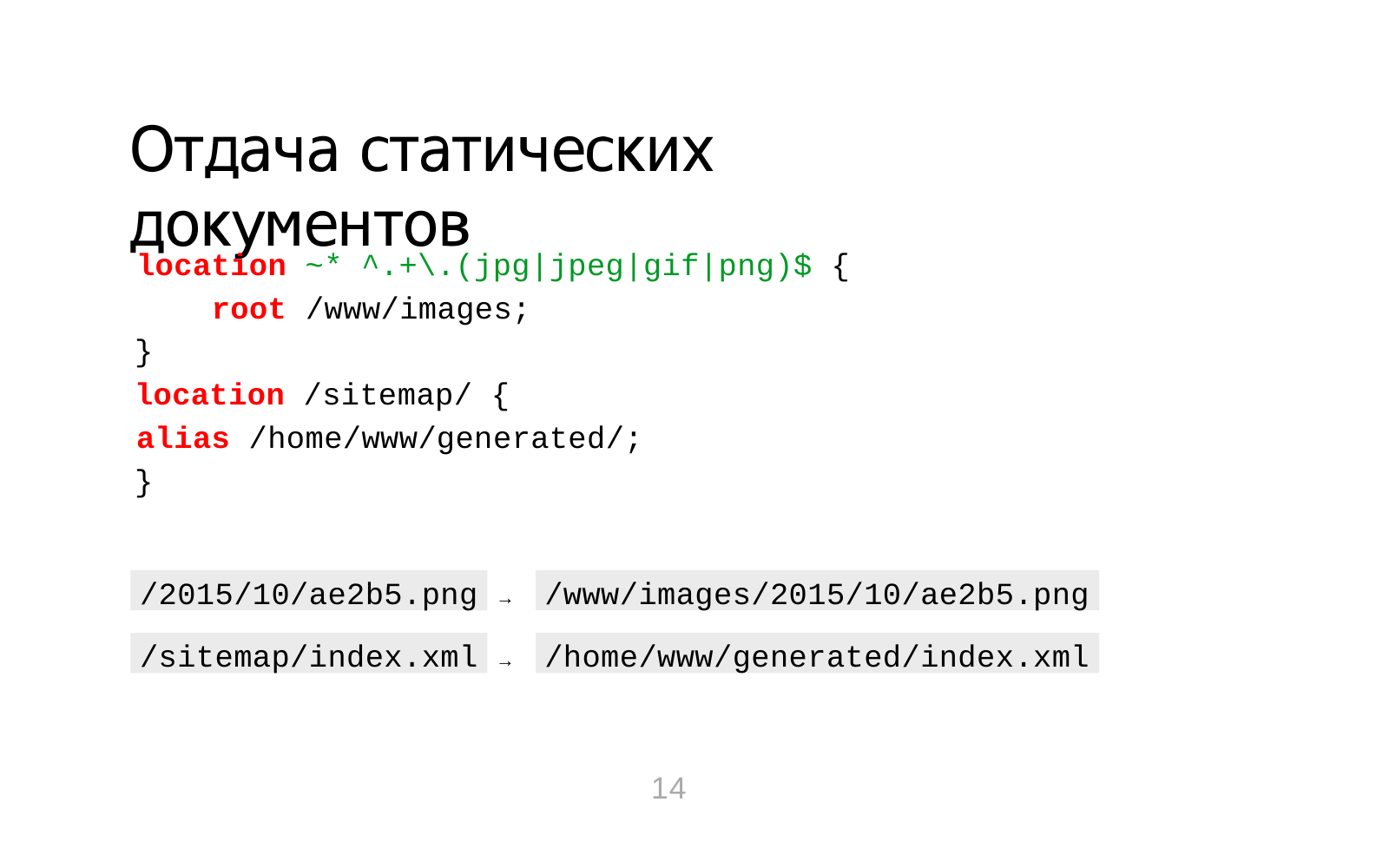

# Отдача статических документов
location ~* ^.+\.(jpg|jpeg|gif|png)$ {  root /www/images;
}
location /sitemap/ {
alias /home/www/generated/;
}
/2015/10/ae2b5.png
/www/images/2015/10/ae2b5.png
→
/sitemap/index.xml
/home/www/generated/index.xml
→
14